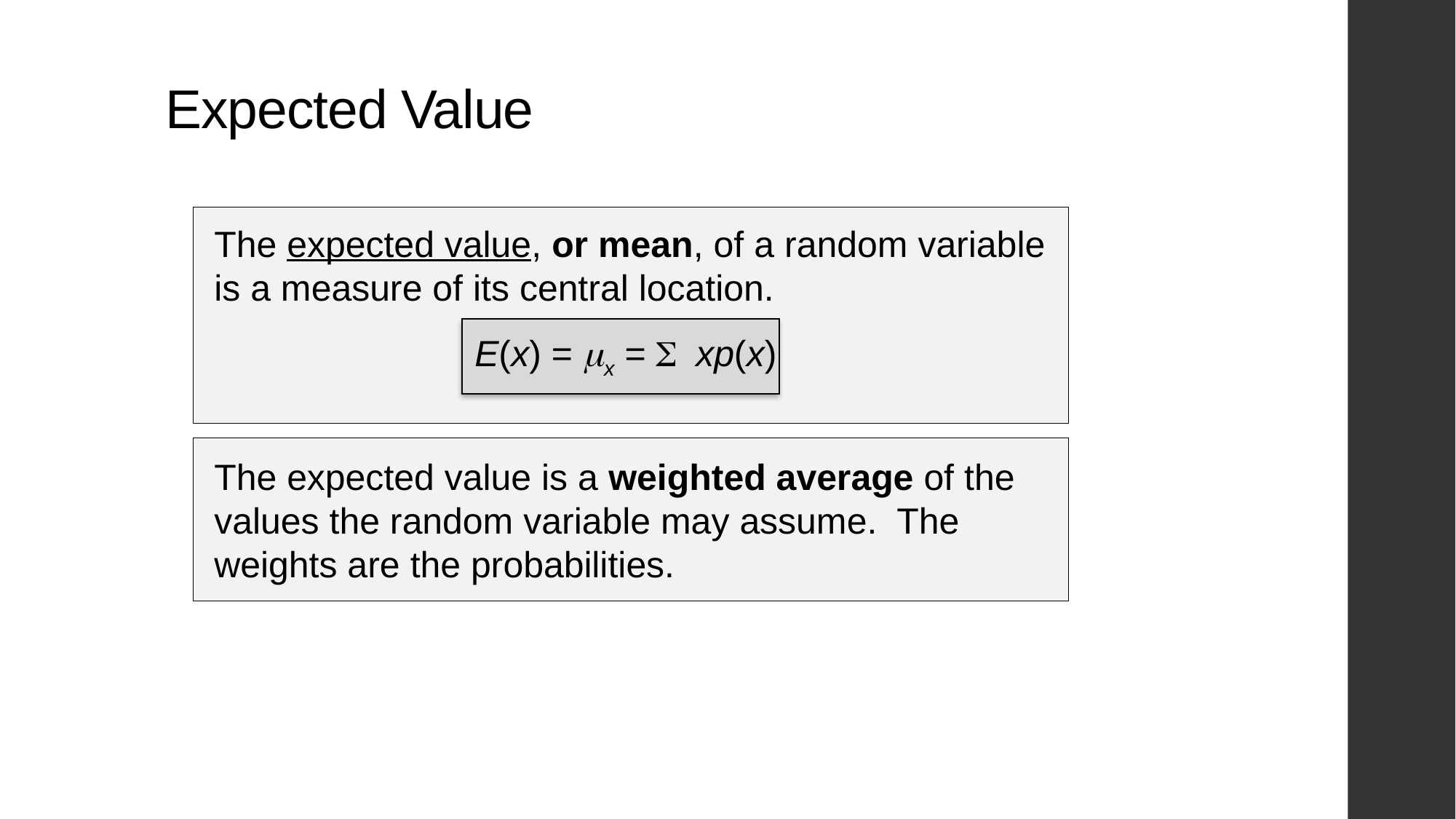

# Expected Value
 The expected value, or mean, of a random variable
 is a measure of its central location.

E(x) = μx = Σ xp(x)

 The expected value is a weighted average of the
 values the random variable may assume.  The
 weights are the probabilities.